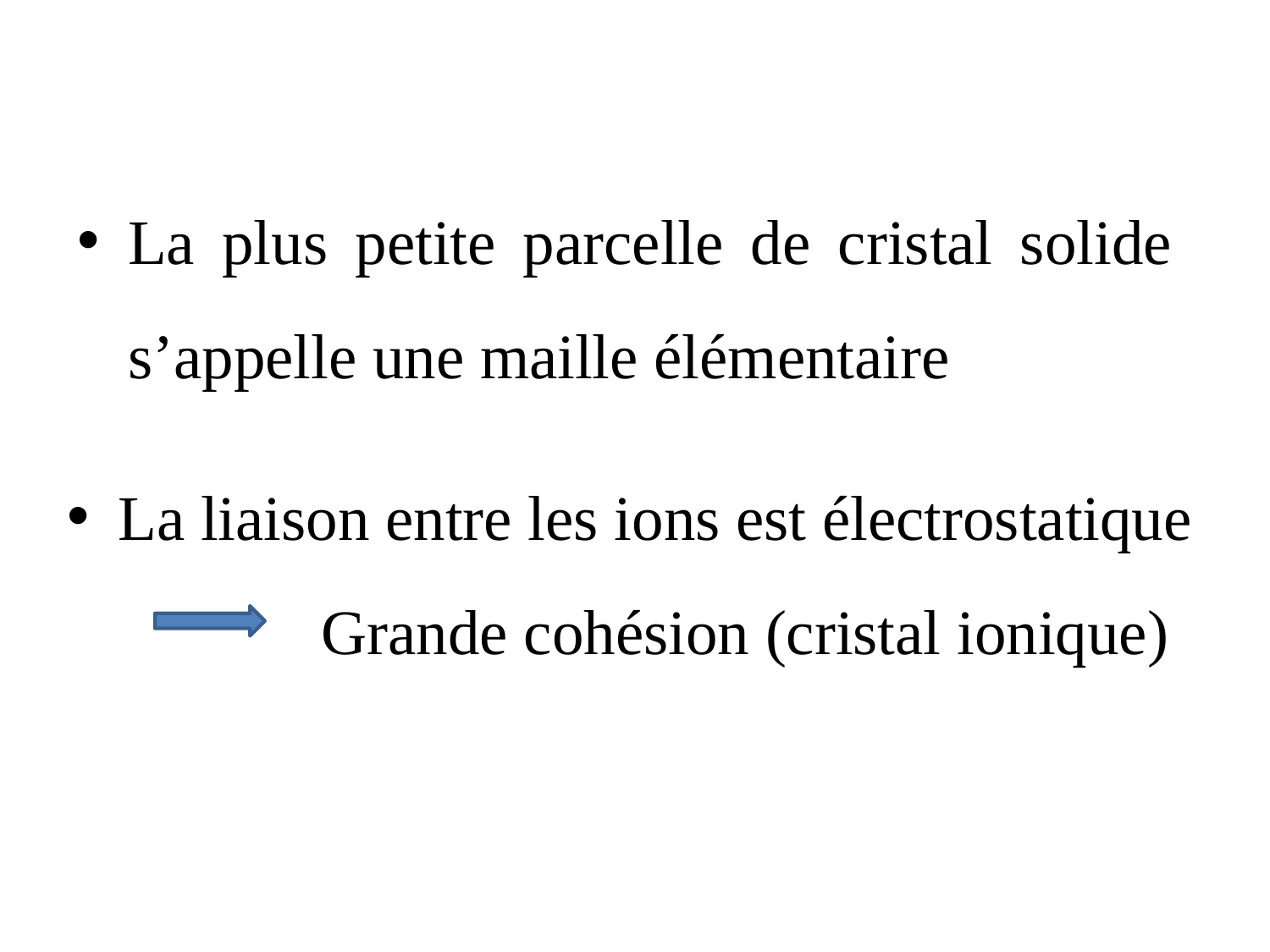

La plus petite parcelle de cristal solide s’appelle une maille élémentaire
La liaison entre les ions est électrostatique
                Grande cohésion (cristal ionique)